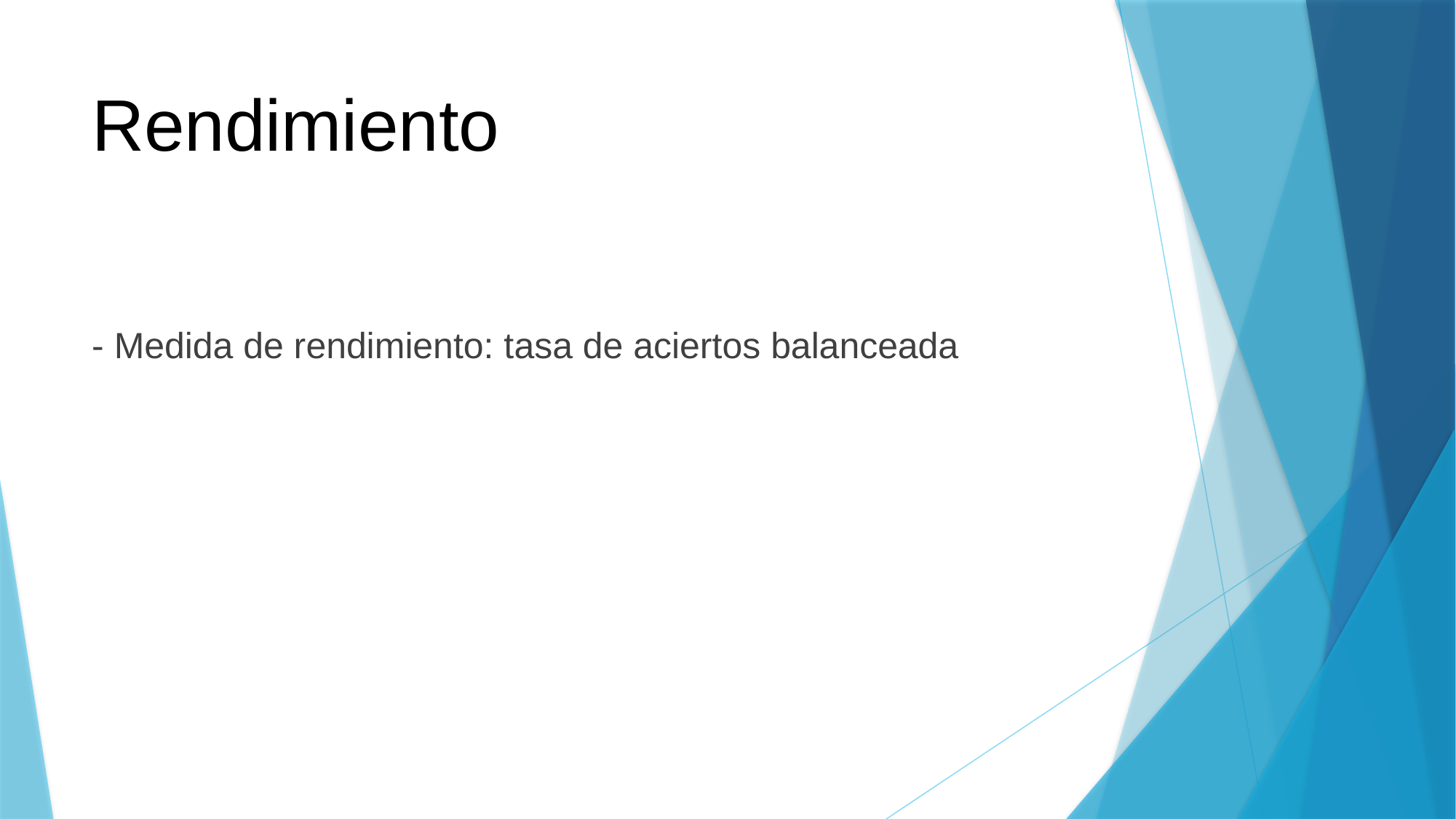

# Rendimiento

- Medida de rendimiento: tasa de aciertos balanceada